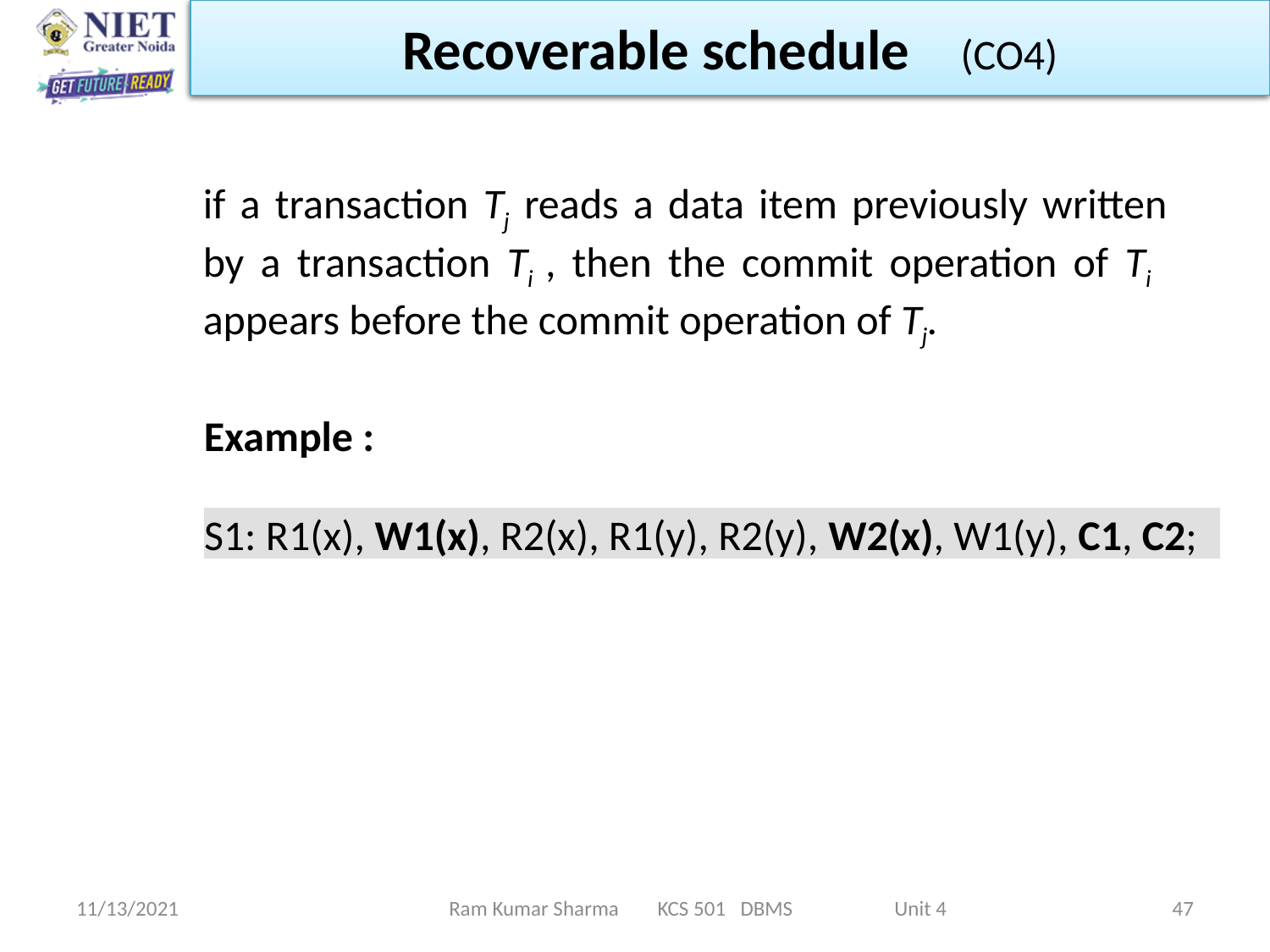

Recoverable schedule    (CO4)
if a transaction Tj reads a data item previously written by a transaction Ti , then the commit operation of Ti  appears before the commit operation of Tj.
Example :
S1: R1(x), W1(x), R2(x), R1(y), R2(y), W2(x), W1(y), C1, C2;
11/13/2021
Ram Kumar Sharma        KCS 501   DBMS                     Unit 4
47